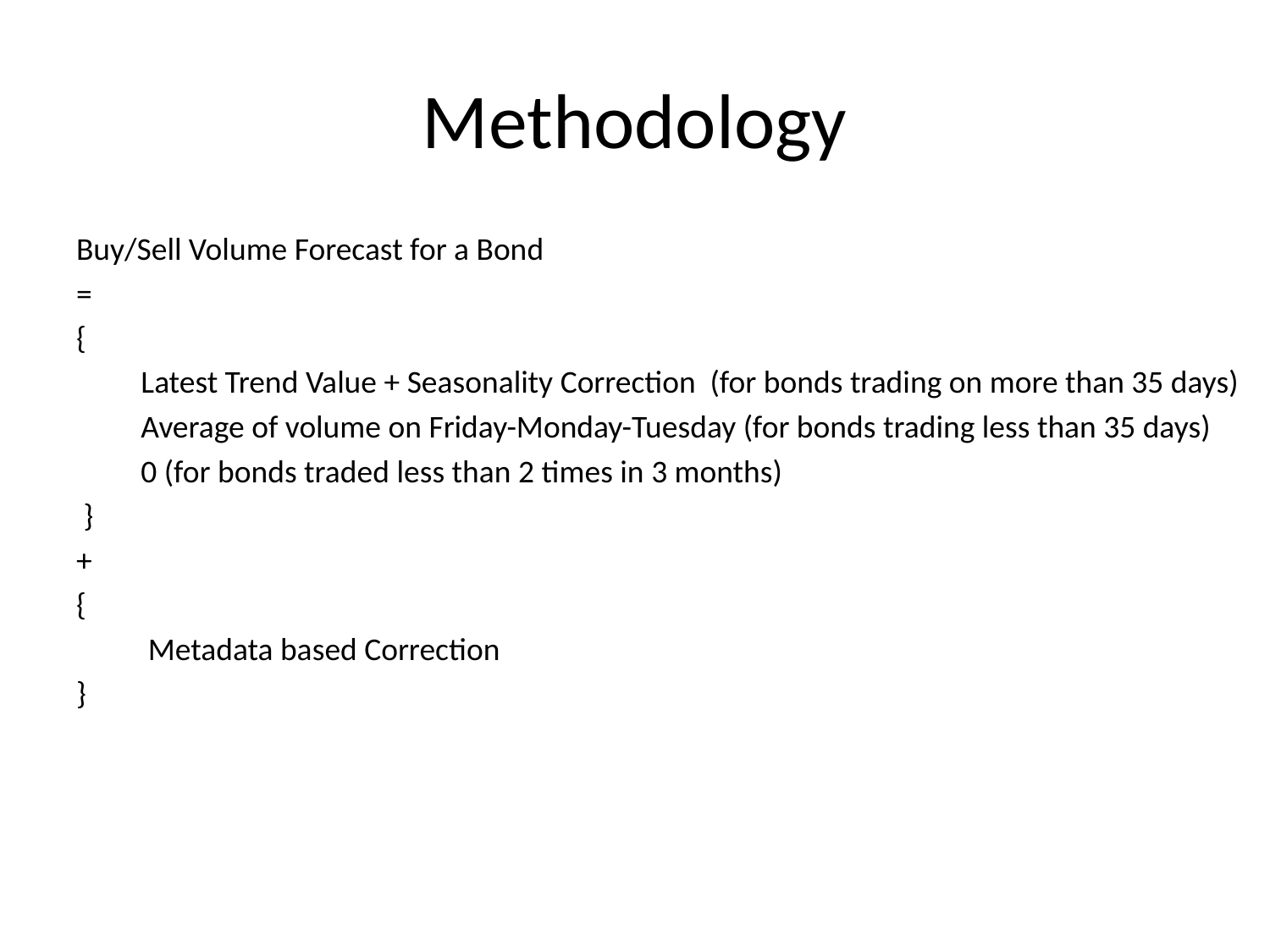

# Methodology
Buy/Sell Volume Forecast for a Bond
=
{
         Latest Trend Value + Seasonality Correction  (for bonds trading on more than 35 days)
         Average of volume on Friday-Monday-Tuesday (for bonds trading less than 35 days)
         0 (for bonds traded less than 2 times in 3 months)
 }
+
{
          Metadata based Correction
}